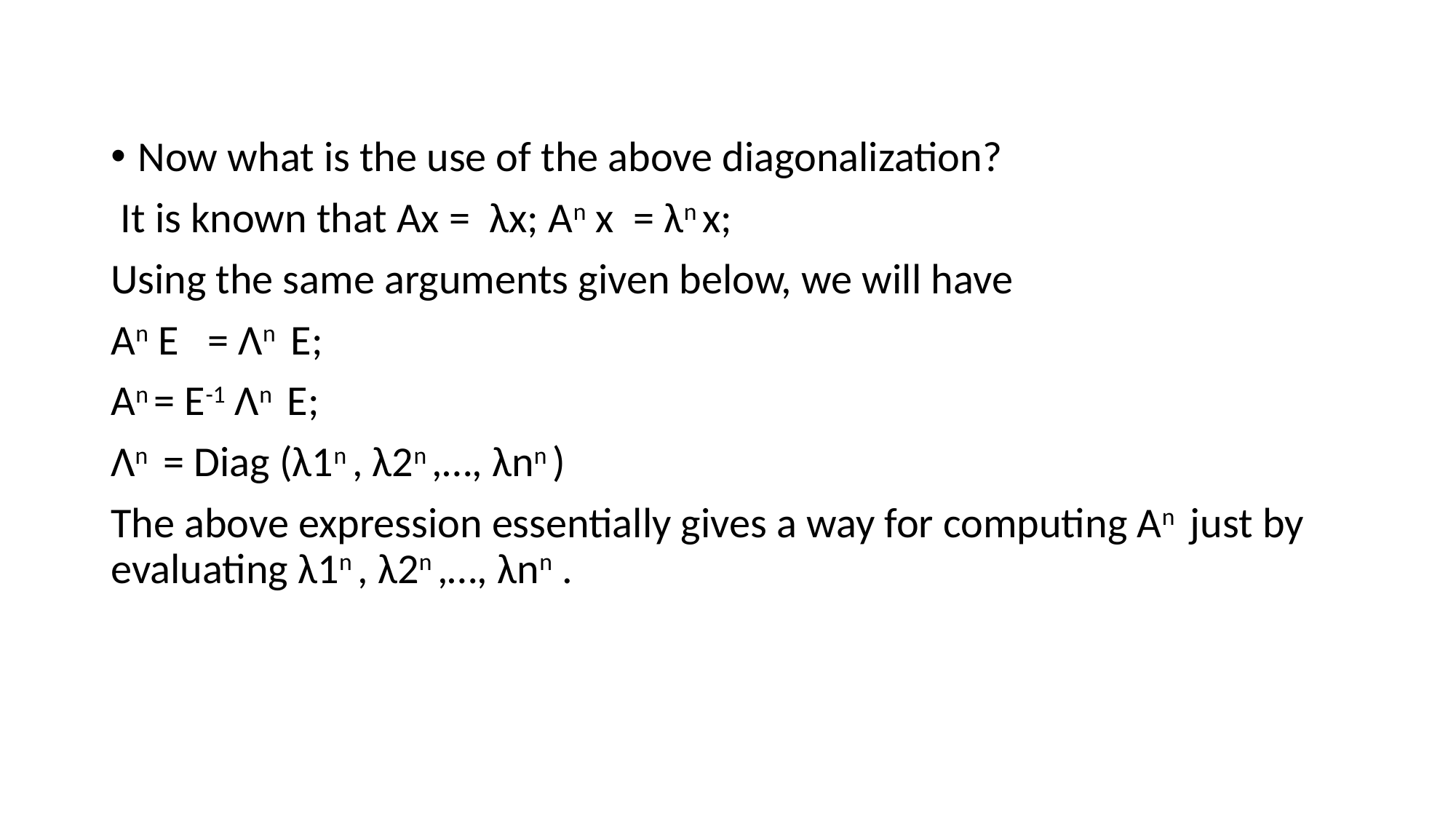

#
Now what is the use of the above diagonalization?
 It is known that Ax =  λx; An x  = λn x;
Using the same arguments given below, we will have
An E   = Λn  E;
An = E-1 Λn  E;
Λn  = Diag (λ1n , λ2n ,…, λnn )
The above expression essentially gives a way for computing An  just by evaluating λ1n , λ2n ,…, λnn .